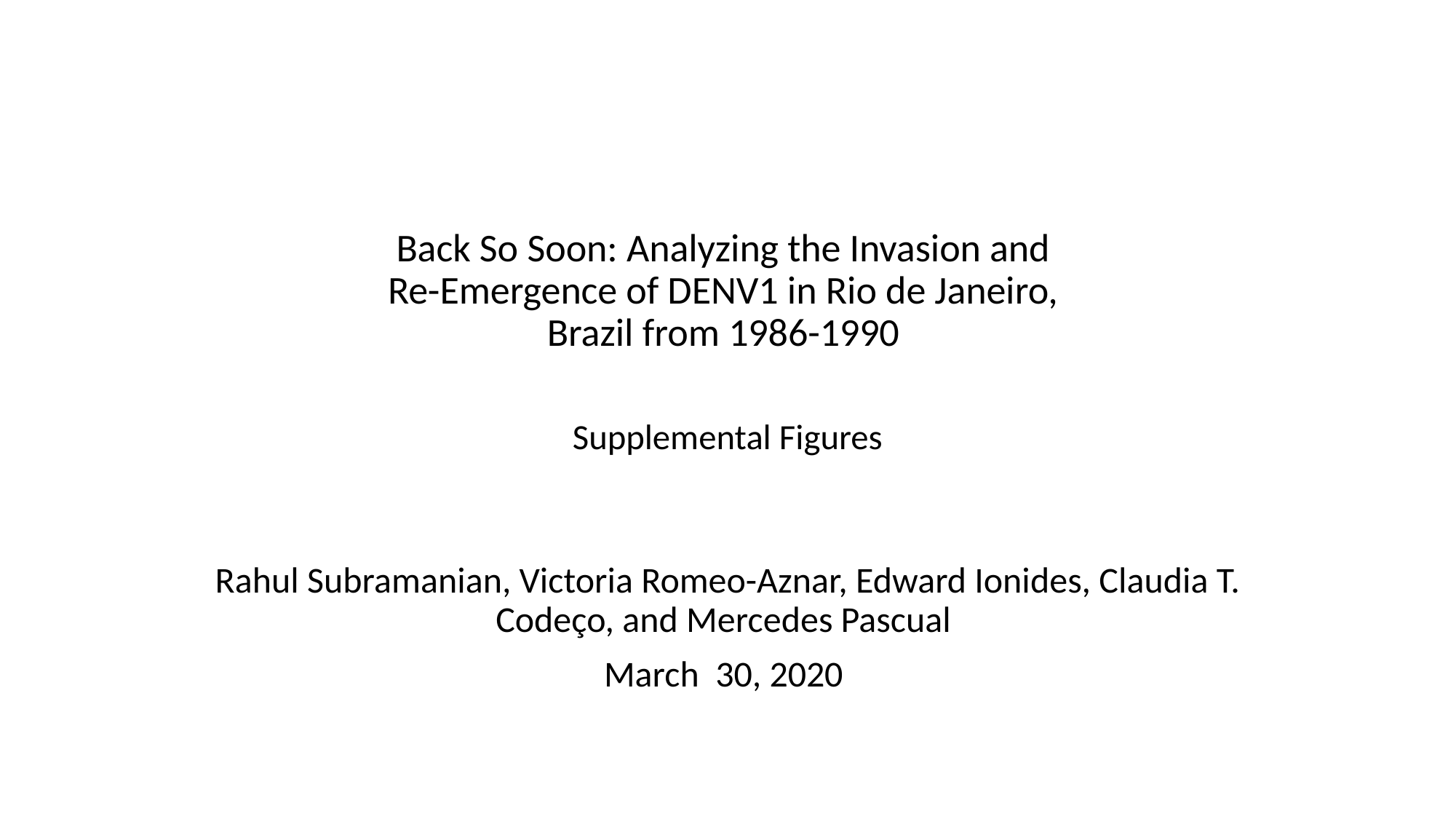

# Back So Soon: Analyzing the Invasion and Re-Emergence of DENV1 in Rio de Janeiro, Brazil from 1986-1990 Supplemental Figures
Rahul Subramanian, Victoria Romeo-Aznar, Edward Ionides, Claudia T. Codeço, and Mercedes Pascual
March  30, 2020